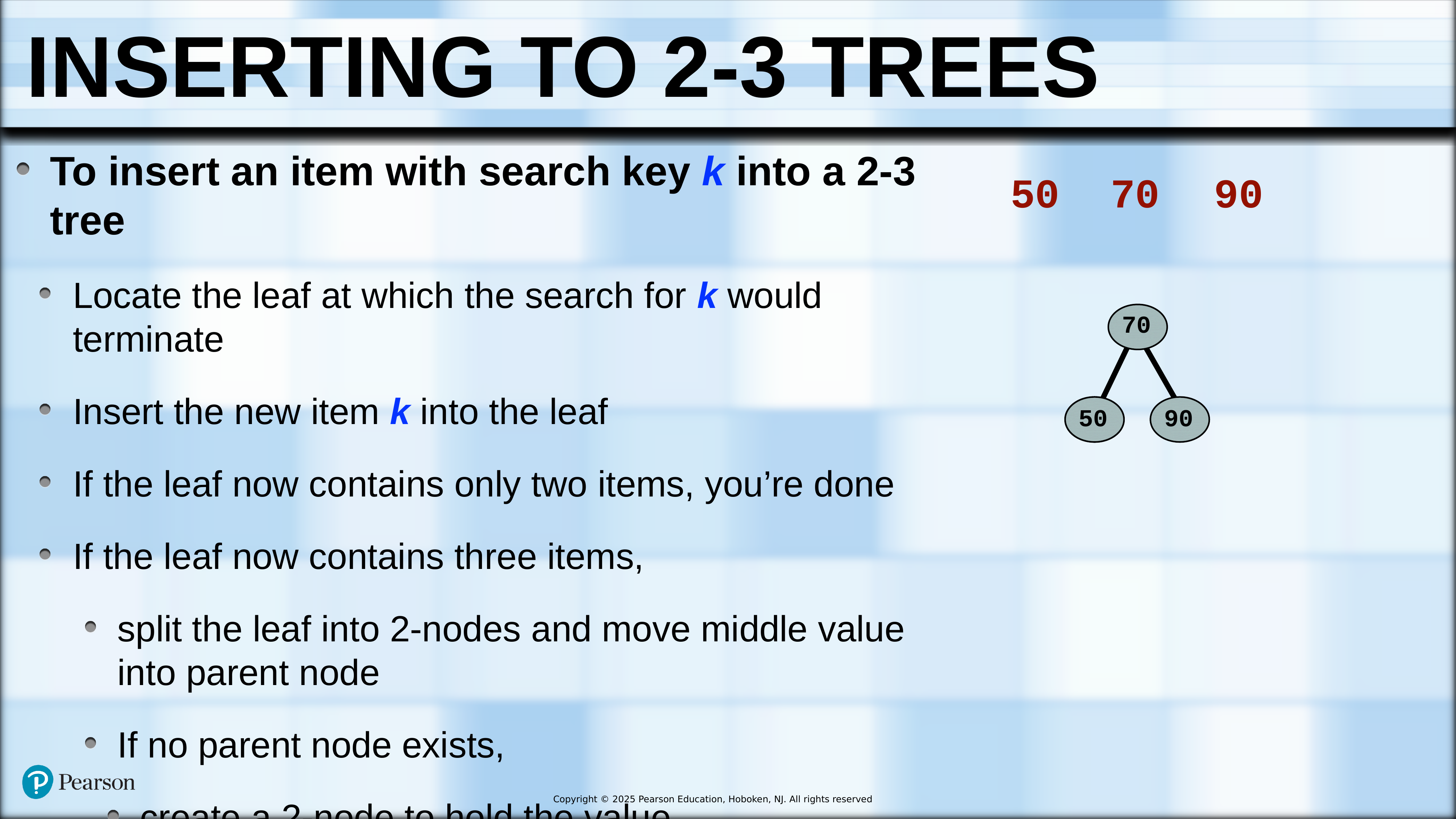

# Inserting to 2-3 Trees
To insert an item with search key k into a 2-3 tree
Locate the leaf at which the search for k would terminate
Insert the new item k into the leaf
If the leaf now contains only two items, you’re done
If the leaf now contains three items,
split the leaf into 2-nodes and move middle value into parent node
If no parent node exists,
create a 2-node to hold the value.
50
70
90

70

90
50
50